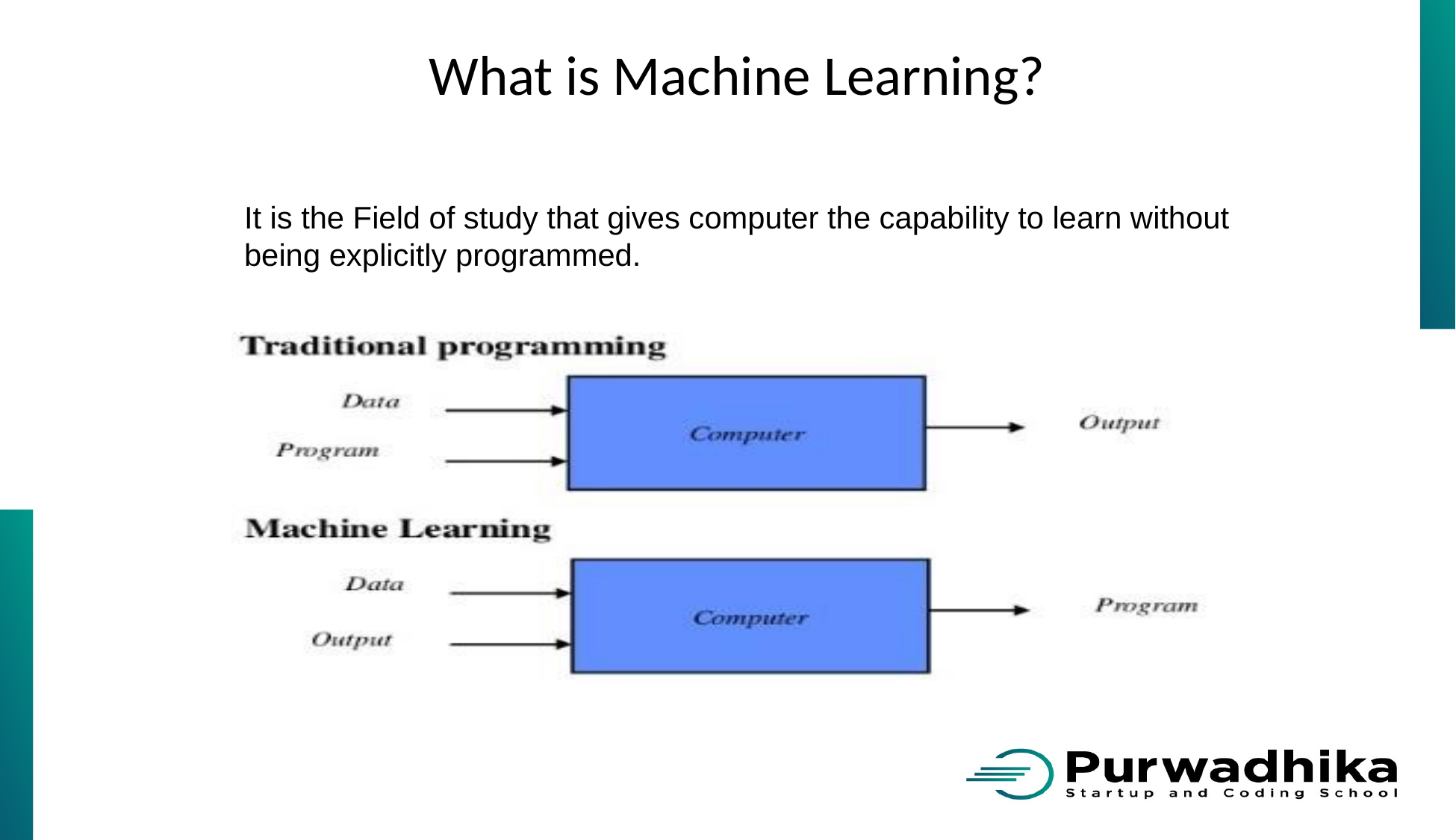

# What is Machine Learning?
It is the Field of study that gives computer the capability to learn without being explicitly programmed.